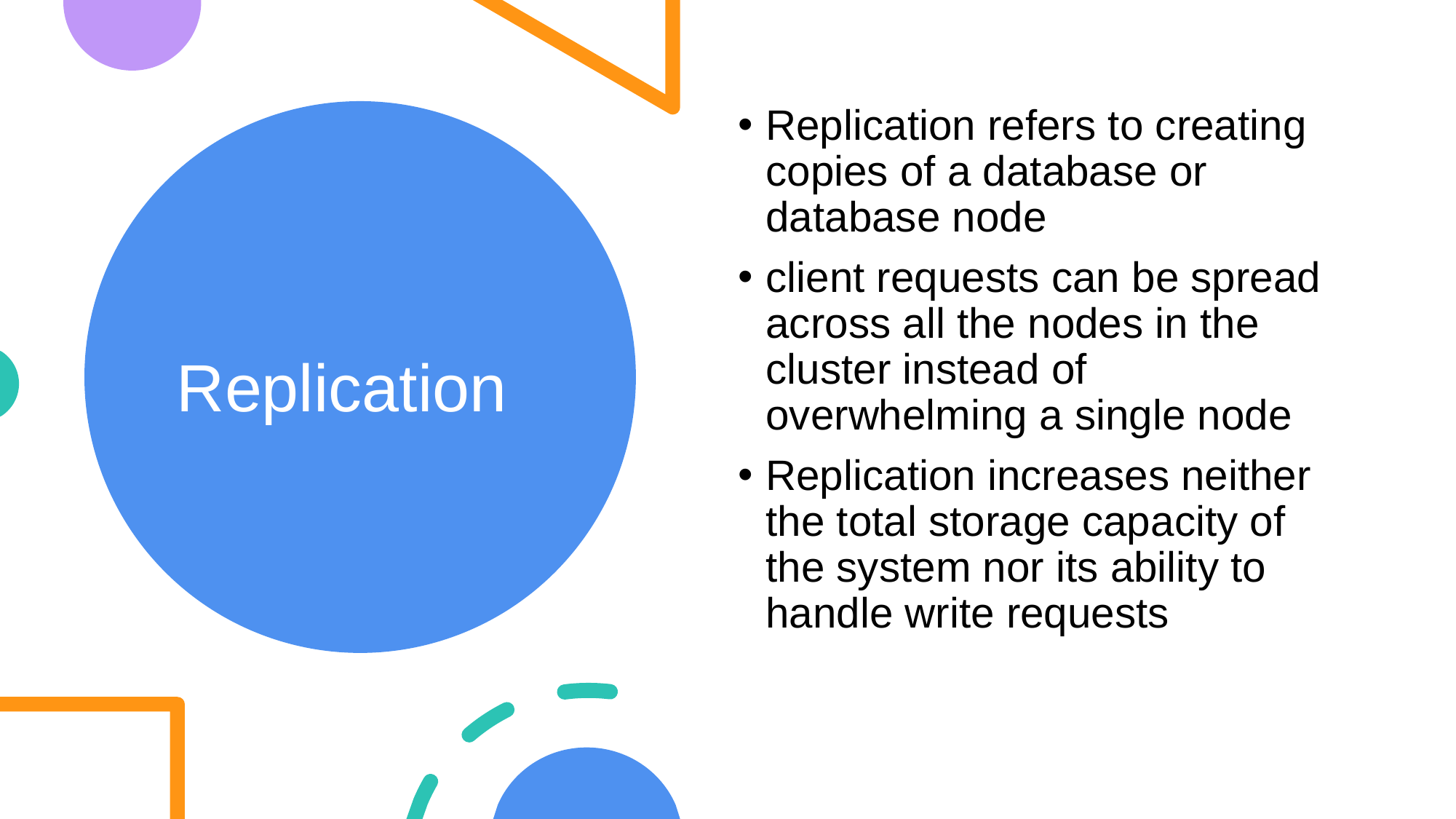

Replication refers to creating copies of a database or database node
client requests can be spread across all the nodes in the cluster instead of overwhelming a single node
Replication increases neither the total storage capacity of the system nor its ability to handle write requests

# Replication